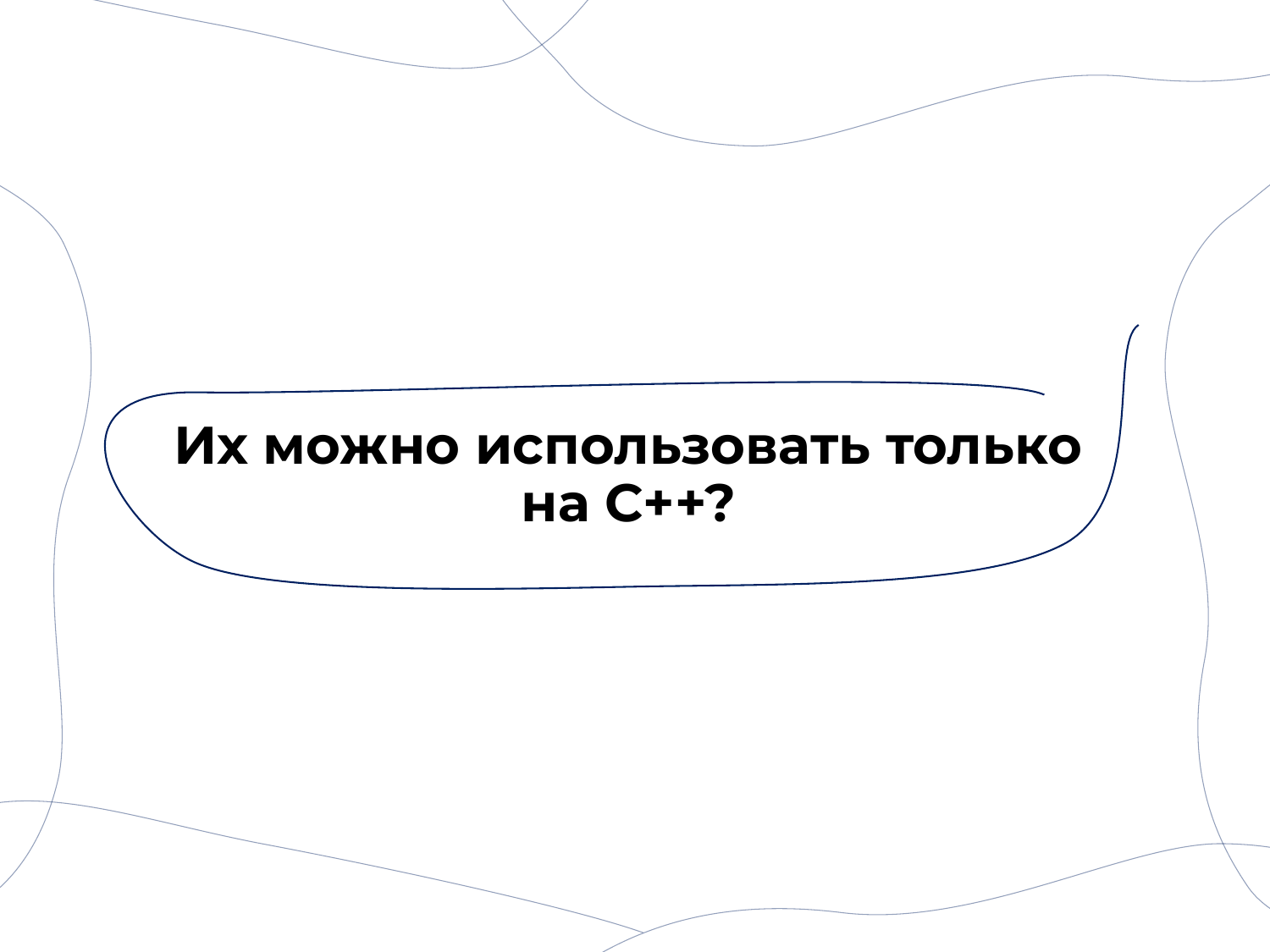

# Их можно использовать только на C++?